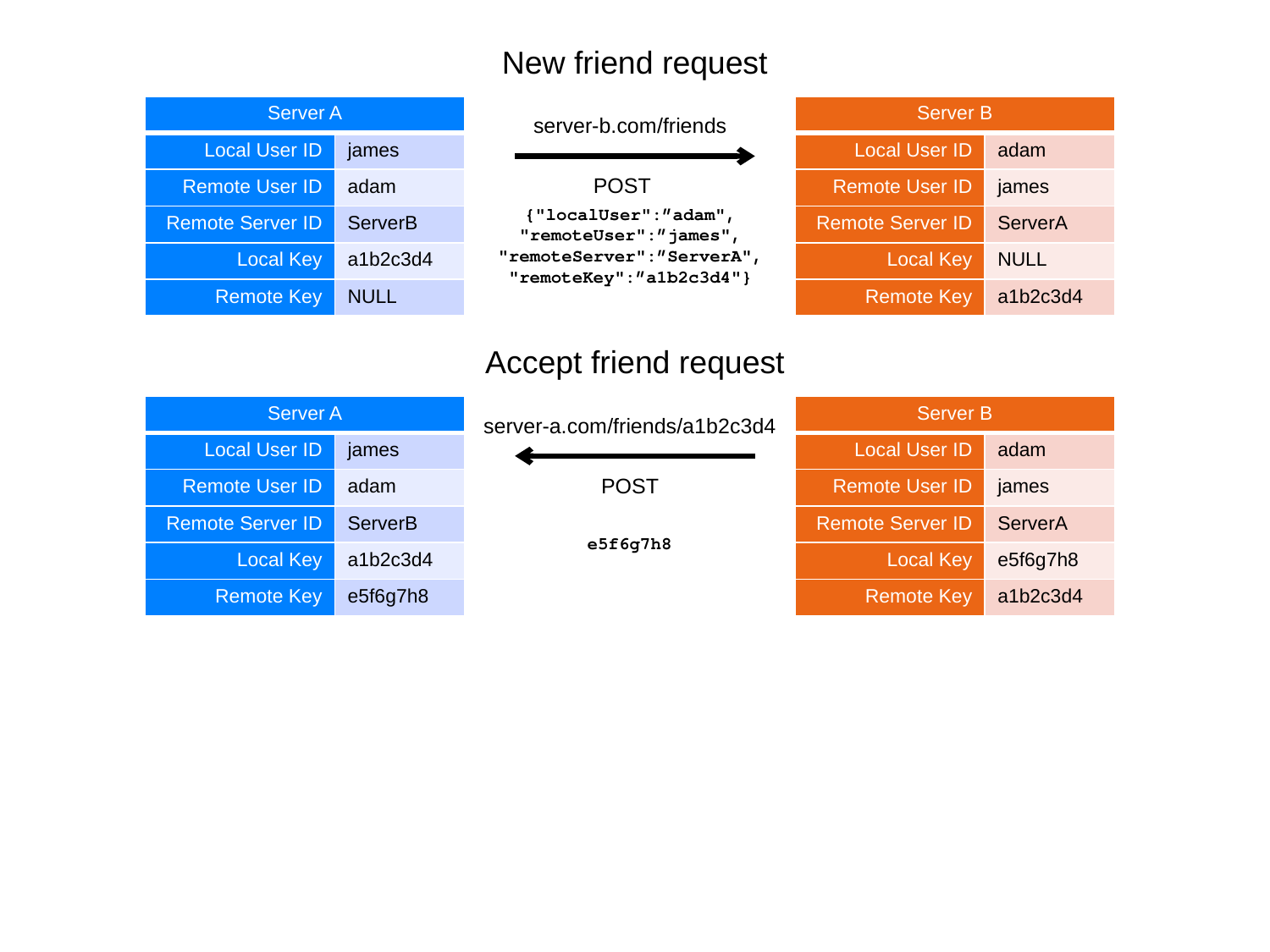

New friend request
| Server A |  |
| --- | --- |
| Local User ID | james |
| Remote User ID | adam |
| Remote Server ID | ServerB |
| Local Key | a1b2c3d4 |
| Remote Key | NULL |
| Server B |  |
| --- | --- |
| Local User ID | adam |
| Remote User ID | james |
| Remote Server ID | ServerA |
| Local Key | NULL |
| Remote Key | a1b2c3d4 |
server-b.com/friends
POST
{"localUser":”adam",
"remoteUser":”james",
"remoteServer":”ServerA",
"remoteKey":”a1b2c3d4"}
Accept friend request
| Server A |  |
| --- | --- |
| Local User ID | james |
| Remote User ID | adam |
| Remote Server ID | ServerB |
| Local Key | a1b2c3d4 |
| Remote Key | e5f6g7h8 |
| Server B |  |
| --- | --- |
| Local User ID | adam |
| Remote User ID | james |
| Remote Server ID | ServerA |
| Local Key | e5f6g7h8 |
| Remote Key | a1b2c3d4 |
server-a.com/friends/a1b2c3d4
POST
e5f6g7h8